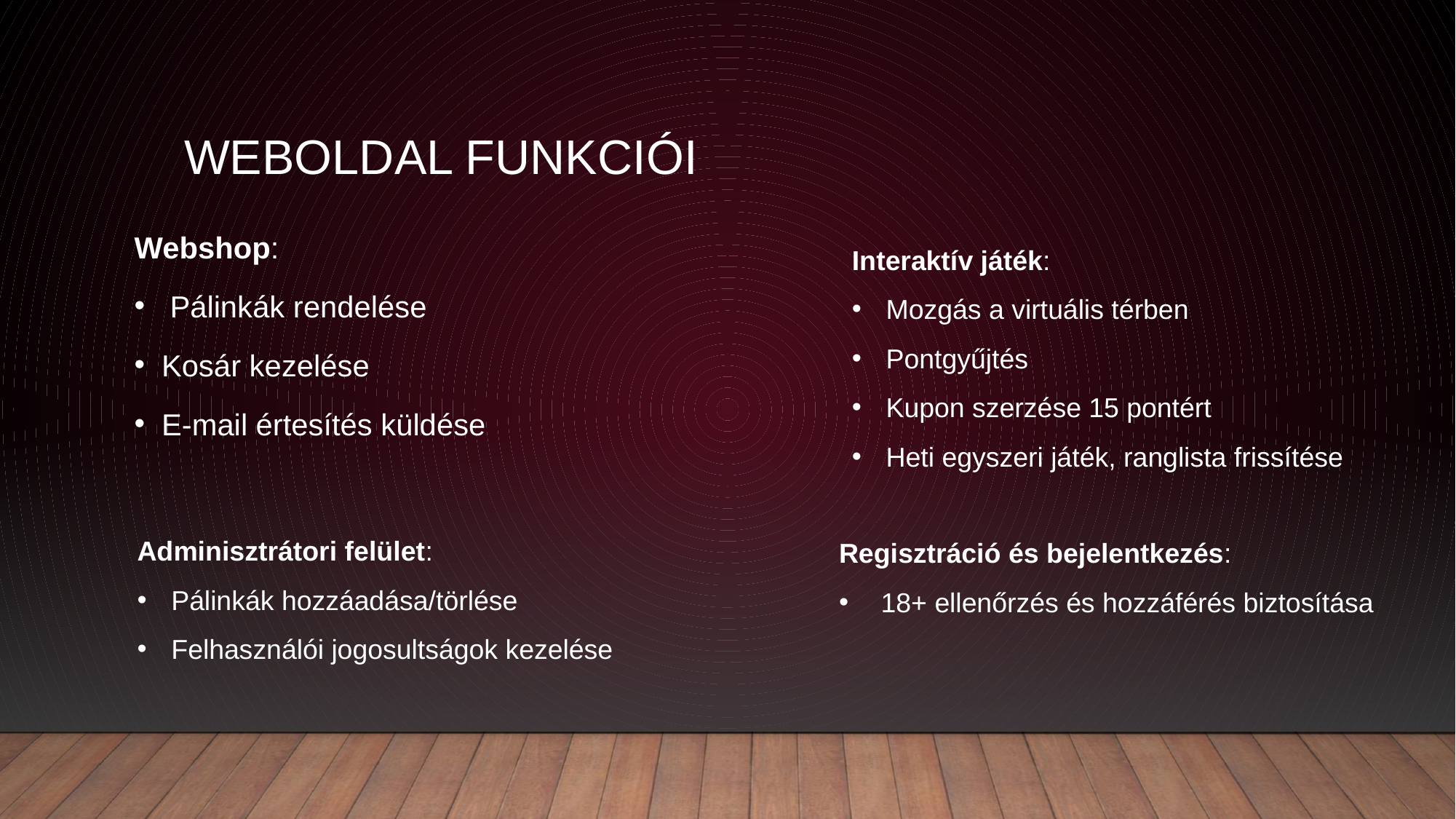

# Weboldal Funkciói
Webshop:
 Pálinkák rendelése
Kosár kezelése
E-mail értesítés küldése

Interaktív játék:
Mozgás a virtuális térben
Pontgyűjtés
Kupon szerzése 15 pontért
Heti egyszeri játék, ranglista frissítése
Adminisztrátori felület:
Pálinkák hozzáadása/törlése
Felhasználói jogosultságok kezelése
Regisztráció és bejelentkezés:
 18+ ellenőrzés és hozzáférés biztosítása